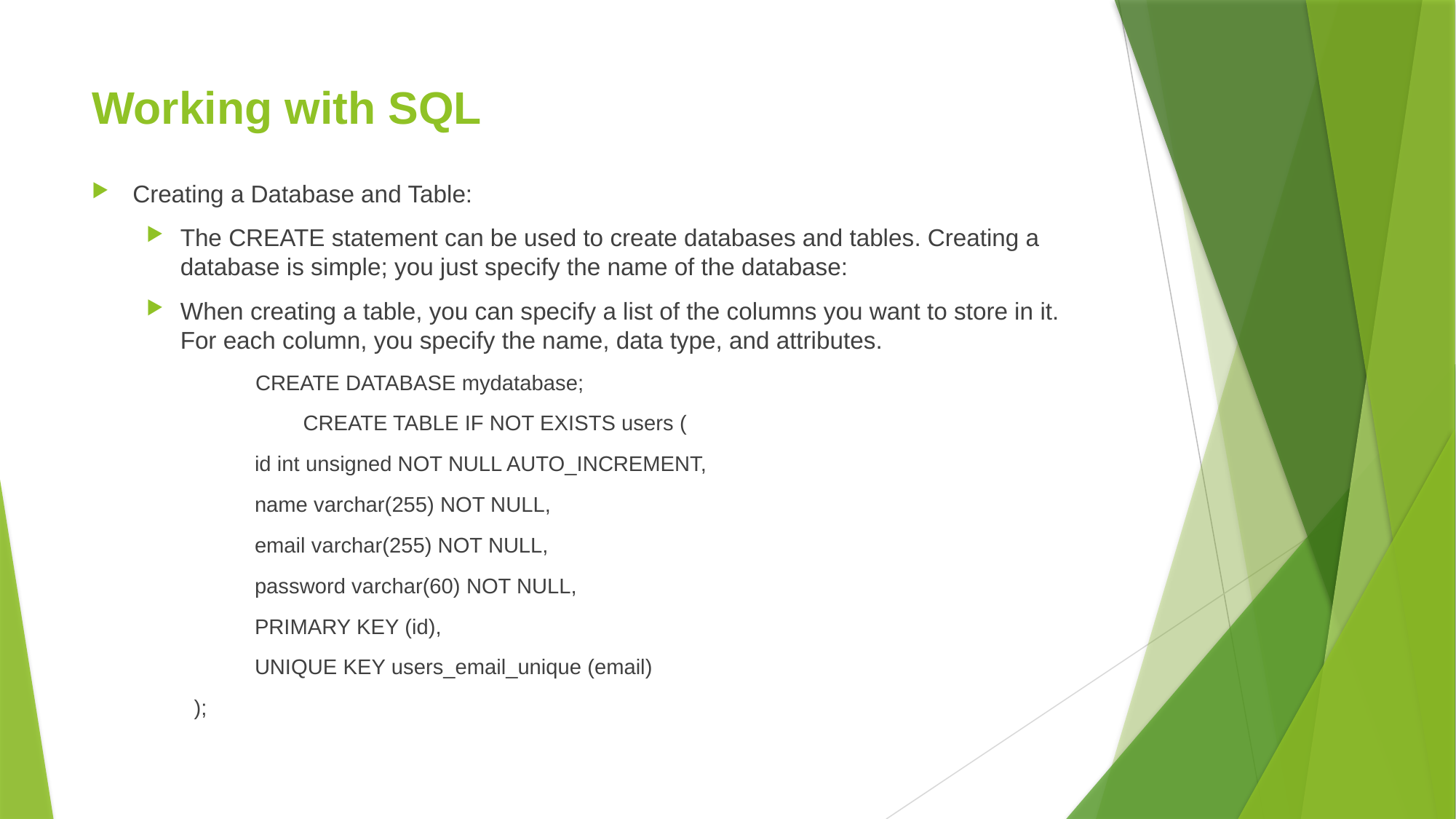

# Working with SQL
Creating a Database and Table:
The CREATE statement can be used to create databases and tables. Creating a database is simple; you just specify the name of the database:
When creating a table, you can specify a list of the columns you want to store in it. For each column, you specify the name, data type, and attributes.
	CREATE DATABASE mydatabase;
	CREATE TABLE IF NOT EXISTS users (
 id int unsigned NOT NULL AUTO_INCREMENT,
 name varchar(255) NOT NULL,
 email varchar(255) NOT NULL,
 password varchar(60) NOT NULL,
 PRIMARY KEY (id),
 UNIQUE KEY users_email_unique (email)
);